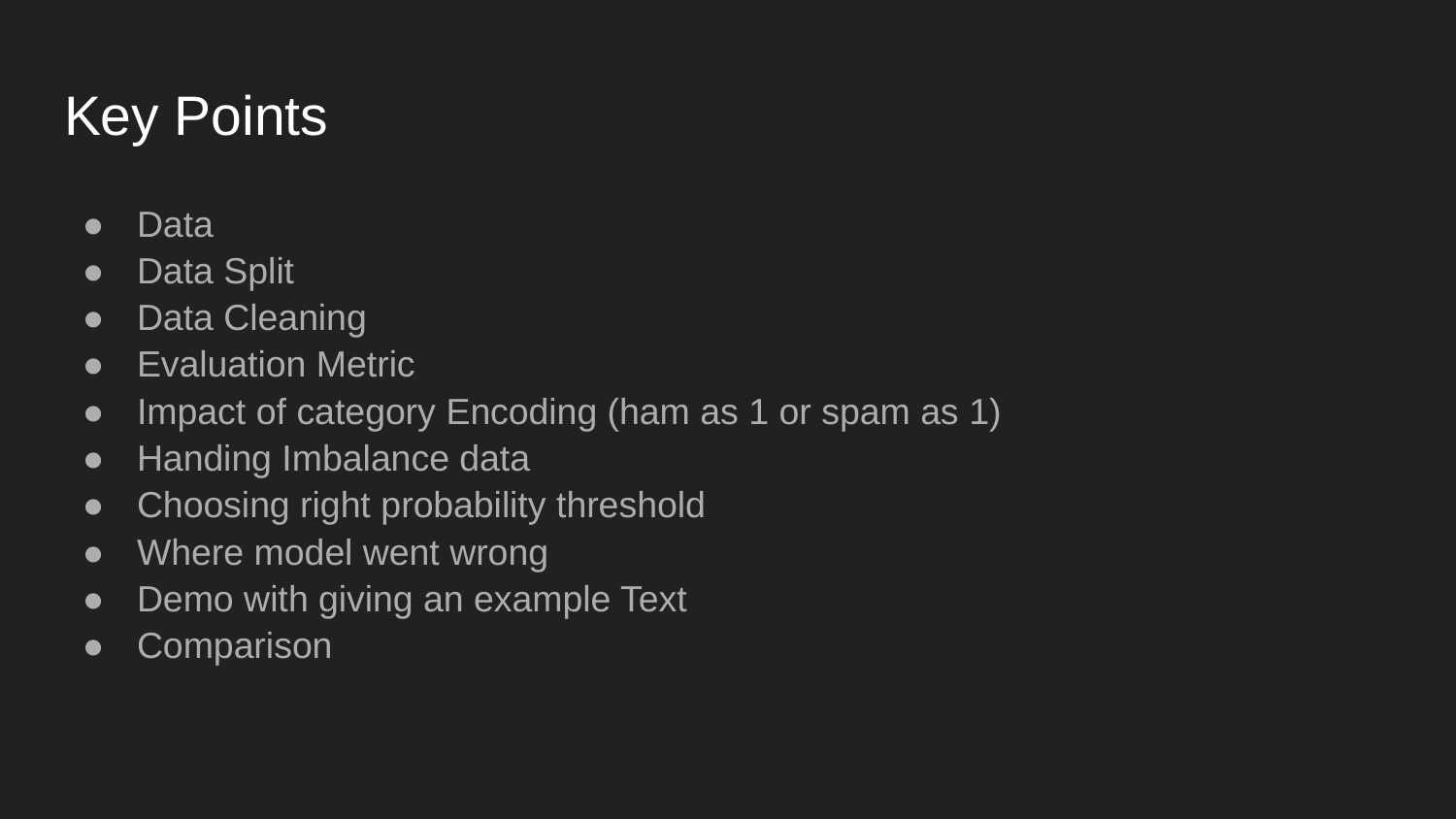

# Key Points
Data
Data Split
Data Cleaning
Evaluation Metric
Impact of category Encoding (ham as 1 or spam as 1)
Handing Imbalance data
Choosing right probability threshold
Where model went wrong
Demo with giving an example Text
Comparison